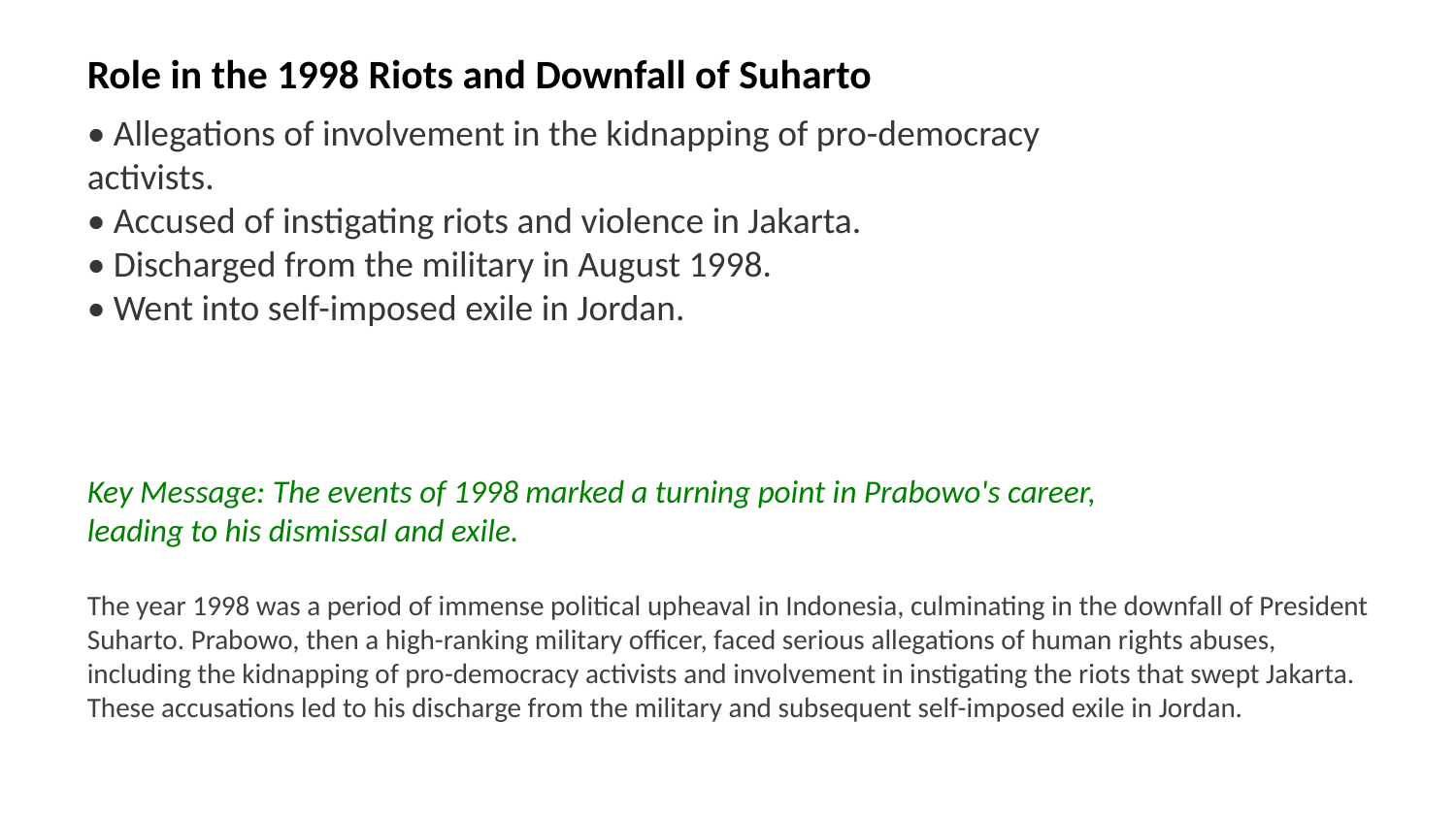

Role in the 1998 Riots and Downfall of Suharto
• Allegations of involvement in the kidnapping of pro-democracy activists.
• Accused of instigating riots and violence in Jakarta.
• Discharged from the military in August 1998.
• Went into self-imposed exile in Jordan.
Key Message: The events of 1998 marked a turning point in Prabowo's career, leading to his dismissal and exile.
The year 1998 was a period of immense political upheaval in Indonesia, culminating in the downfall of President Suharto. Prabowo, then a high-ranking military officer, faced serious allegations of human rights abuses, including the kidnapping of pro-democracy activists and involvement in instigating the riots that swept Jakarta. These accusations led to his discharge from the military and subsequent self-imposed exile in Jordan.
Images: 1998 Jakarta riots, pro-democracy activists Indonesia, Suharto resignation, Prabowo Subianto 1998